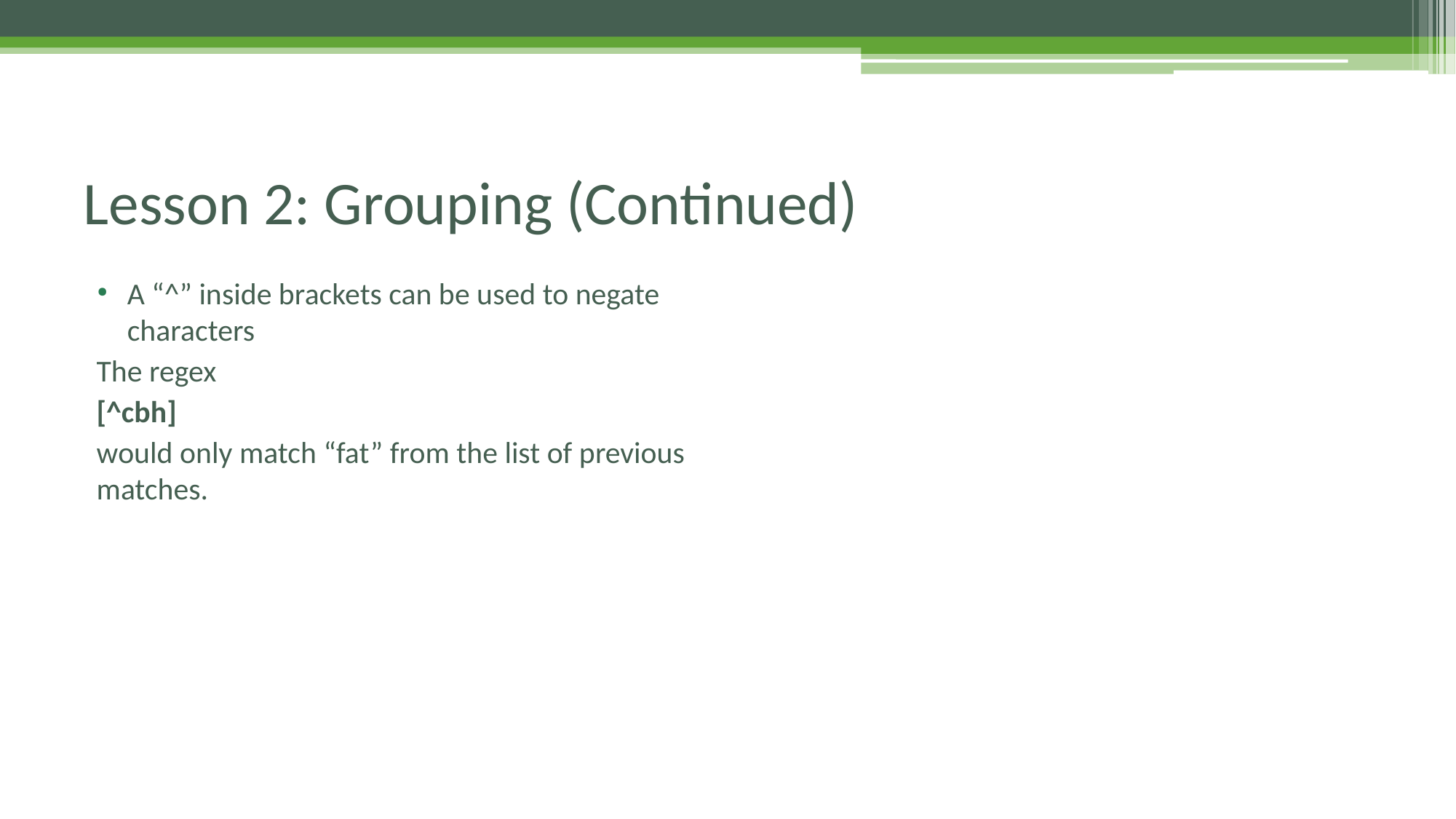

# Lesson 2: Grouping (Continued)
A “^” inside brackets can be used to negate characters
The regex
[^cbh]
would only match “fat” from the list of previous matches.